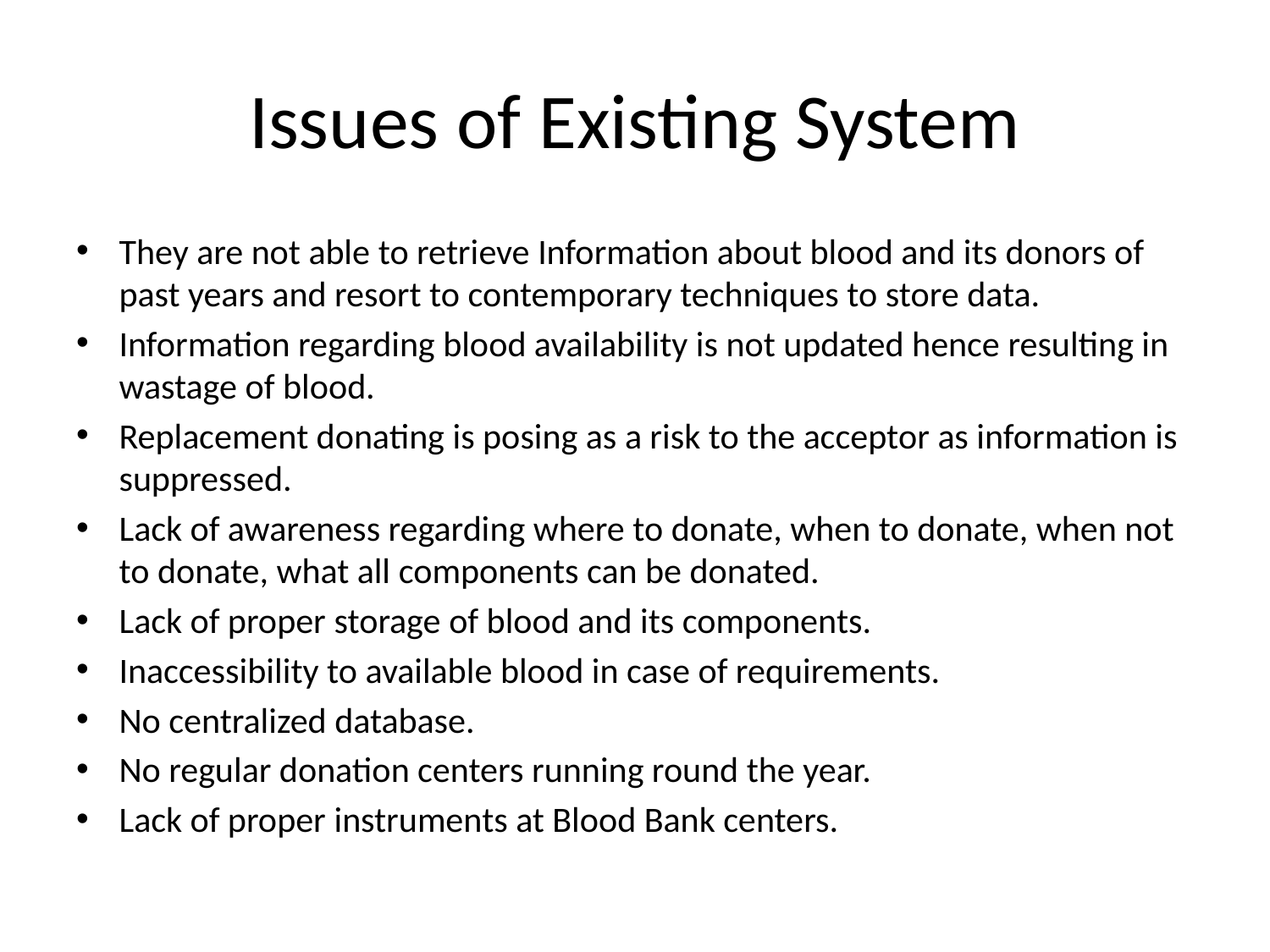

# Issues of Existing System
They are not able to retrieve Information about blood and its donors of past years and resort to contemporary techniques to store data.
Information regarding blood availability is not updated hence resulting in wastage of blood.
Replacement donating is posing as a risk to the acceptor as information is suppressed.
Lack of awareness regarding where to donate, when to donate, when not to donate, what all components can be donated.
Lack of proper storage of blood and its components.
Inaccessibility to available blood in case of requirements.
No centralized database.
No regular donation centers running round the year.
Lack of proper instruments at Blood Bank centers.